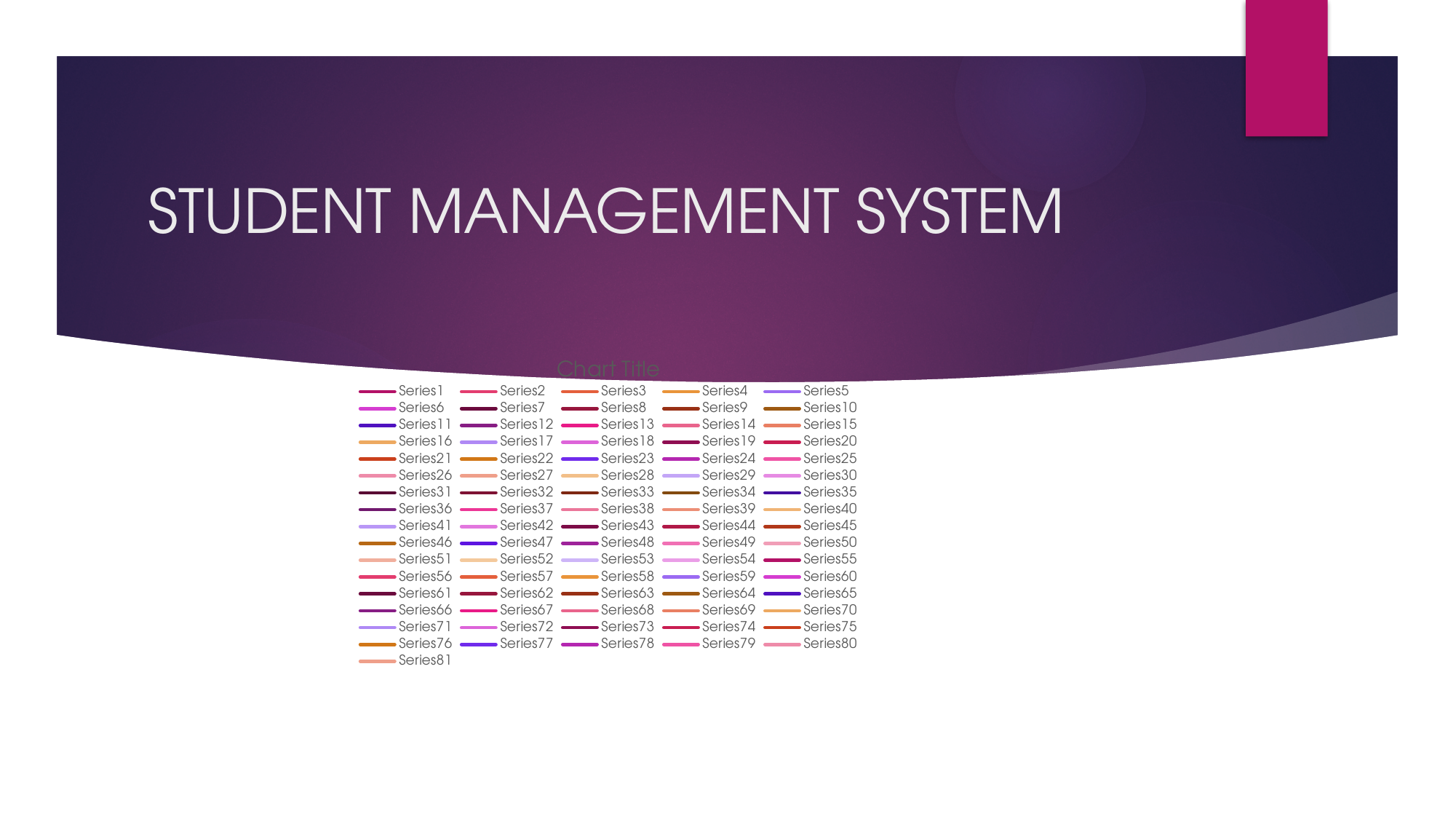

# STUDENT MANAGEMENT SYSTEM

### Chart:

| Category |  |  |  |  |  |  |  |  |  |  |  |  |  |  |  |  |  |  |  |  |  |  |  |  |  |  |  |  |  |  |  |  |  |  |  |  |  |  |  |  |  |  |  |  |  |  |  |  |  |  |  |  |  |  |  |  |  |  |  |  |  |  |  |  |  |  |  |  |  |  |  |  |  |  |  |  |  |  |  |  |  |
|---|---|---|---|---|---|---|---|---|---|---|---|---|---|---|---|---|---|---|---|---|---|---|---|---|---|---|---|---|---|---|---|---|---|---|---|---|---|---|---|---|---|---|---|---|---|---|---|---|---|---|---|---|---|---|---|---|---|---|---|---|---|---|---|---|---|---|---|---|---|---|---|---|---|---|---|---|---|---|---|---|---|
| student  | 1.0 | 2.0 | 3.0 | 4.0 | 5.0 | 6.0 | 7.0 | 8.0 | 9.0 | 10.0 | 11.0 | 12.0 | 13.0 | 14.0 | None | None | None | None | None | None | None | None | None | None | None | None | None | None | None | None | None | None | None | None | None | None | None | None | None | None | None | None | None | None | None | None | None | None | None | None | None | None | None | None | None | None | None | None | None | None | None | None | None | None | None | None | None | None | None | None | None | None | None | None | None | None | None | None | None | None | None |
| Roll no | 1.0 | 2.0 | 3.0 | 4.0 | 5.0 | 6.0 | 7.0 | 8.0 | 9.0 | 10.0 | 11.0 | 12.0 | 13.0 | 14.0 | None | None | None | None | None | None | None | None | None | None | None | None | None | None | None | None | None | None | None | None | None | None | None | None | None | None | None | None | None | None | None | None | None | None | None | None | None | None | None | None | None | None | None | None | None | None | None | None | None | None | None | None | None | None | None | None | None | None | None | None | None | None | None | None | None | None | None |
| Name | 0.0 | 0.0 | 0.0 | 0.0 | 0.0 | 0.0 | 0.0 | 0.0 | 0.0 | 0.0 | 0.0 | 0.0 | 0.0 | 0.0 | None | None | None | None | None | None | None | None | None | None | None | None | None | None | None | None | None | None | None | None | None | None | None | None | None | None | None | None | None | None | None | None | None | None | None | None | None | None | None | None | None | None | None | None | None | None | None | None | None | None | None | None | None | None | None | None | None | None | None | None | None | None | None | None | None | None | None |
| Tamil  | 65.0 | 55.0 | 65.0 | 75.0 | 85.0 | 45.0 | 35.0 | 48.0 | 74.0 | 49.0 | 50.0 | 40.0 | 56.0 | 35.0 | None | None | None | None | None | None | None | None | None | None | None | None | None | None | None | None | None | None | None | None | None | None | None | None | None | None | None | None | None | None | None | None | None | None | None | None | None | None | None | None | None | None | None | None | None | None | None | None | None | None | None | None | None | None | None | None | None | None | None | None | None | None | None | None | None | None | None |
| English  | 75.0 | 25.0 | 45.0 | 50.0 | 42.0 | 43.0 | 37.0 | 41.0 | 48.0 | 58.0 | 55.0 | 56.0 | 50.0 | 57.0 | None | None | None | None | None | None | None | None | None | None | None | None | None | None | None | None | None | None | None | None | None | None | None | None | None | None | None | None | None | None | None | None | None | None | None | None | None | None | None | None | None | None | None | None | None | None | None | None | None | None | None | None | None | None | None | None | None | None | None | None | None | None | None | None | None | None | None |
| maths | 88.0 | 44.0 | 55.0 | 44.0 | 49.0 | 47.0 | 45.0 | 52.0 | 59.0 | 54.0 | 50.0 | 55.0 | 56.0 | 59.0 | None | None | None | None | None | None | None | None | None | None | None | None | None | None | None | None | None | None | None | None | None | None | None | None | None | None | None | None | None | None | None | None | None | None | None | None | None | None | None | None | None | None | None | None | None | None | None | None | None | None | None | None | None | None | None | None | None | None | None | None | None | None | None | None | None | None | None |
| science  | 35.0 | 46.0 | 58.0 | 44.0 | 49.0 | 41.0 | 47.0 | 49.0 | 40.0 | 49.0 | 59.0 | 30.0 | 66.0 | 59.0 | None | None | None | None | None | None | None | None | None | None | None | None | None | None | None | None | None | None | None | None | None | None | None | None | None | None | None | None | None | None | None | None | None | None | None | None | None | None | None | None | None | None | None | None | None | None | None | None | None | None | None | None | None | None | None | None | None | None | None | None | None | None | None | None | None | None | None |
| social  | 55.0 | 45.0 | 56.0 | 31.0 | 50.0 | 55.0 | 21.0 | 65.0 | 29.0 | 55.0 | 64.0 | 85.0 | 74.0 | 60.0 | None | None | None | None | None | None | None | None | None | None | None | None | None | None | None | None | None | None | None | None | None | None | None | None | None | None | None | None | None | None | None | None | None | None | None | None | None | None | None | None | None | None | None | None | None | None | None | None | None | None | None | None | None | None | None | None | None | None | None | None | None | None | None | None | None | None | None |